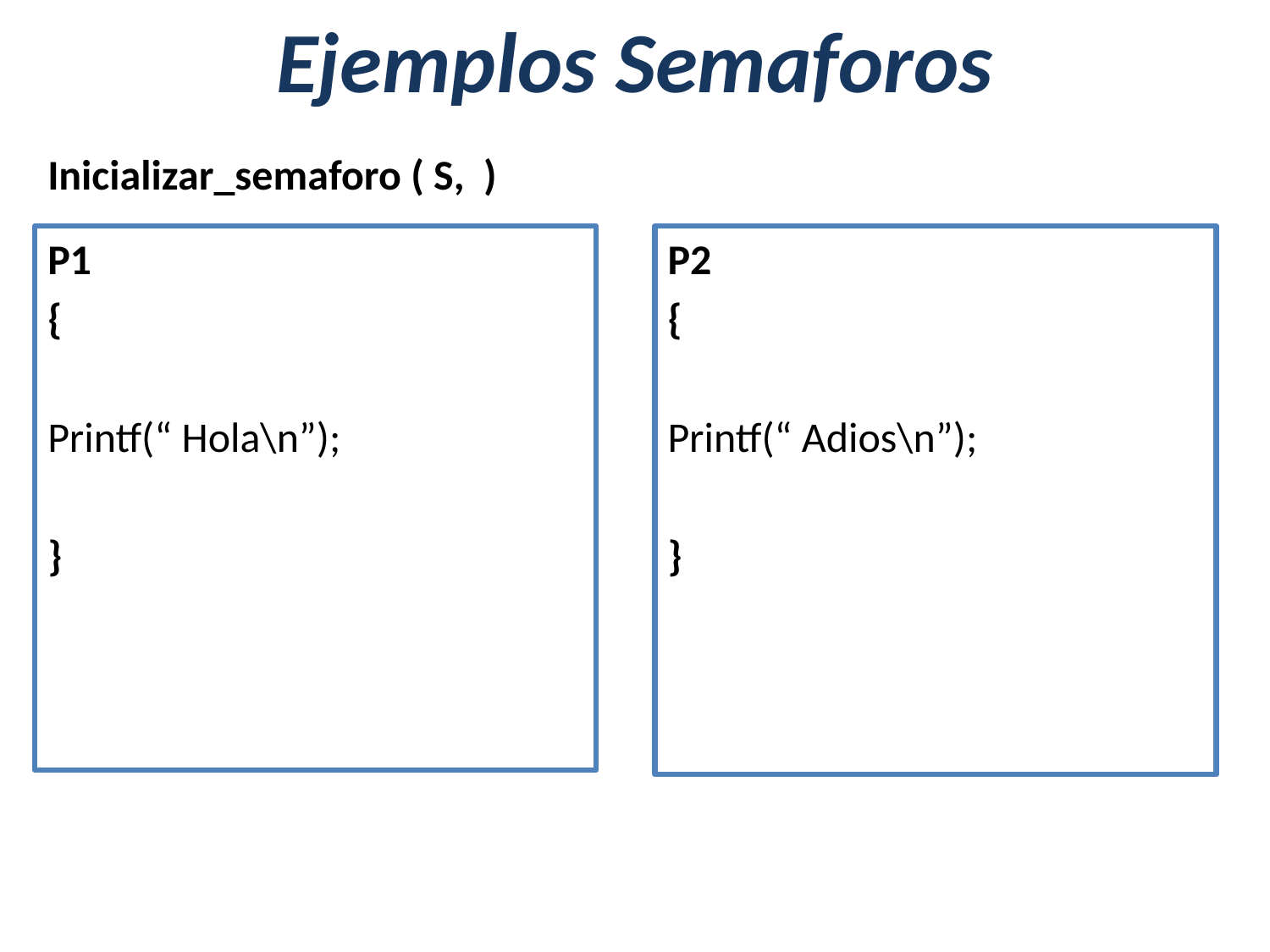

# Ejemplos Semaforos
Inicializar_semaforo ( S,  )
P1
{

Printf(“ Hola\n”);

}

P2
{

Printf(“ Adios\n”);

}